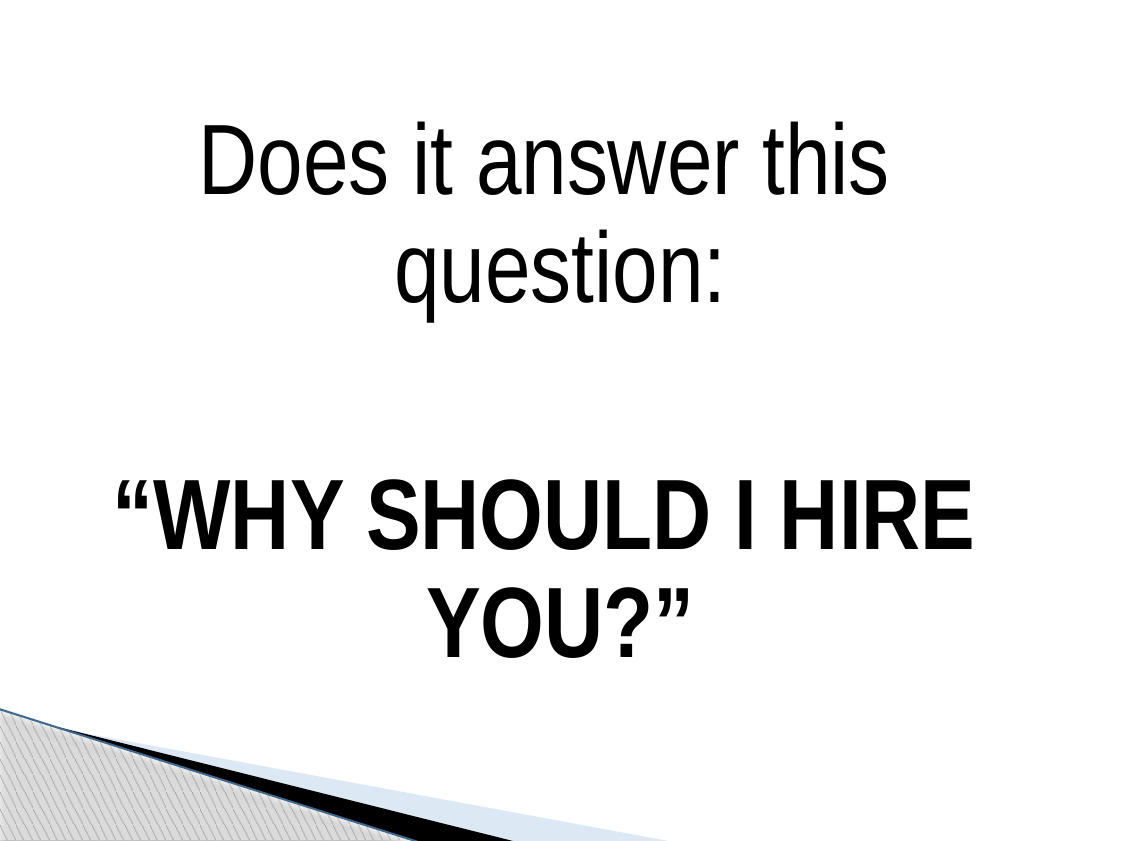

Does it answer this question:

“WHY SHOULD I HIRE YOU?”